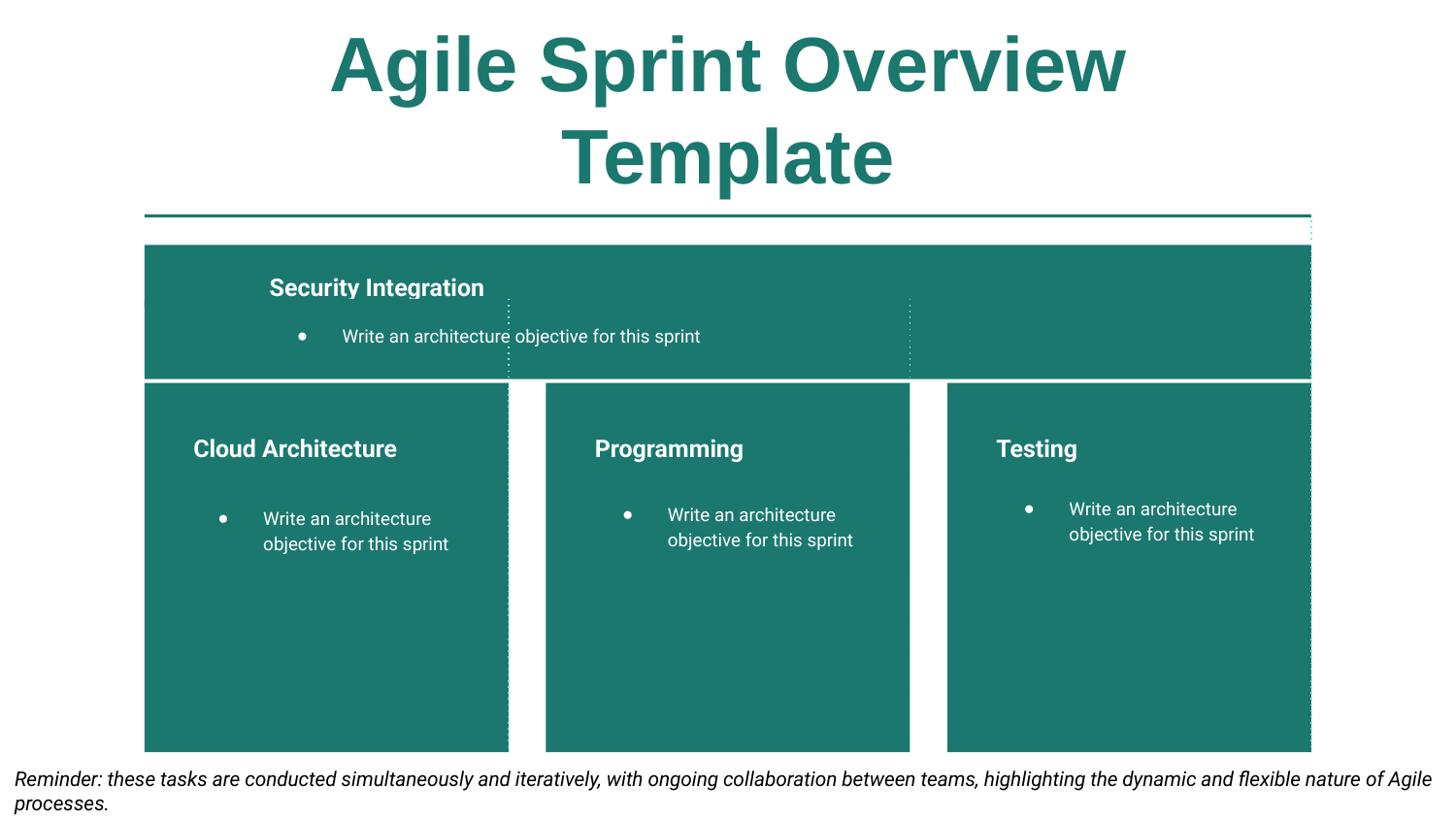

Agile Sprint Overview Template

Security Integration
Write an architecture objective for this sprint

Cloud Architecture
Write an architecture objective for this sprint

Programming
Write an architecture objective for this sprint

Testing
Write an architecture objective for this sprint

Reminder: these tasks are conducted simultaneously and iteratively, with ongoing collaboration between teams, highlighting the dynamic and flexible nature of Agile processes.